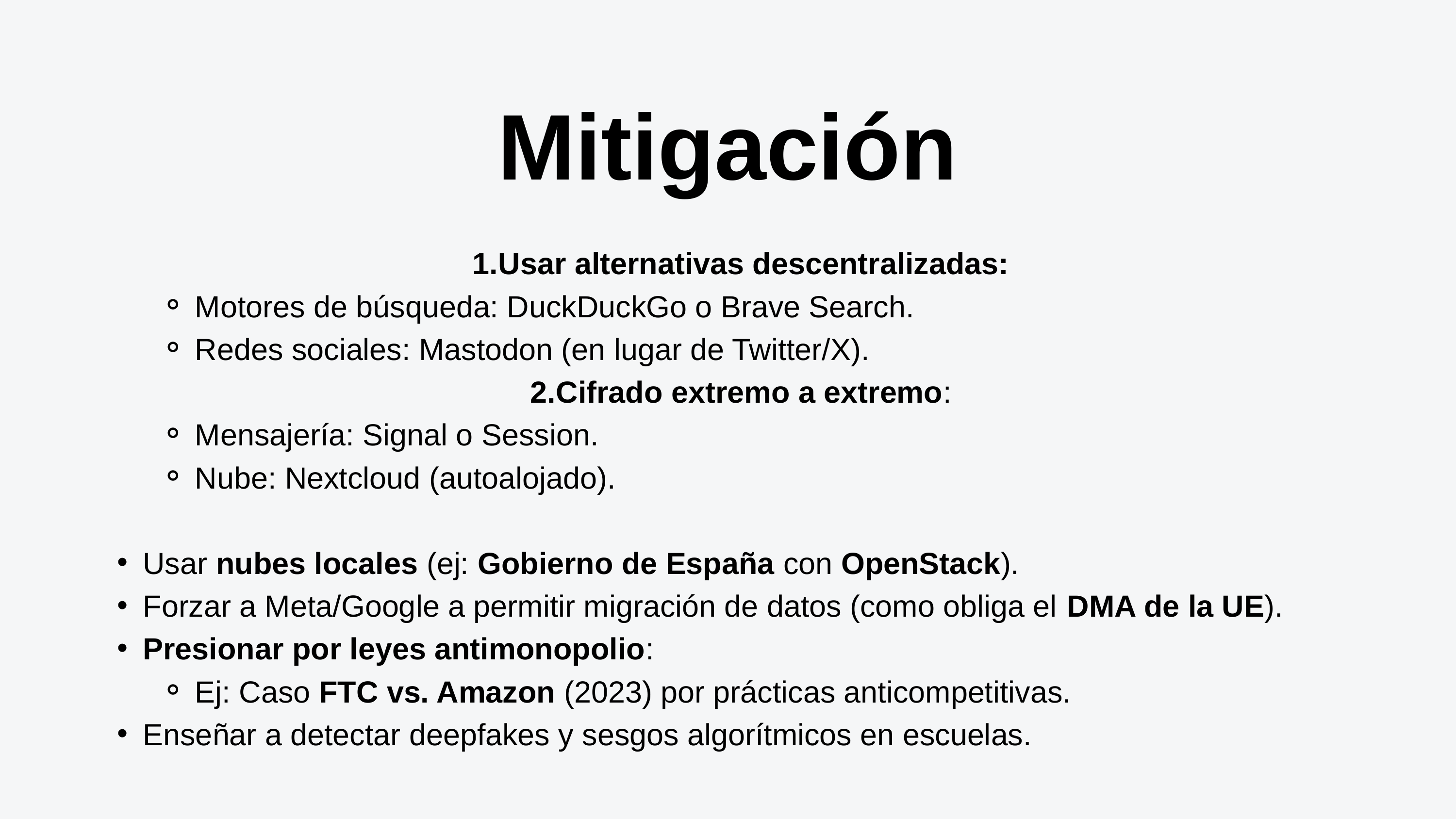

Mitigación
Usar alternativas descentralizadas:
Motores de búsqueda: DuckDuckGo o Brave Search.
Redes sociales: Mastodon (en lugar de Twitter/X).
Cifrado extremo a extremo:
Mensajería: Signal o Session.
Nube: Nextcloud (autoalojado).

Usar nubes locales (ej: Gobierno de España con OpenStack).
Forzar a Meta/Google a permitir migración de datos (como obliga el DMA de la UE).
Presionar por leyes antimonopolio:
Ej: Caso FTC vs. Amazon (2023) por prácticas anticompetitivas.
Enseñar a detectar deepfakes y sesgos algorítmicos en escuelas.